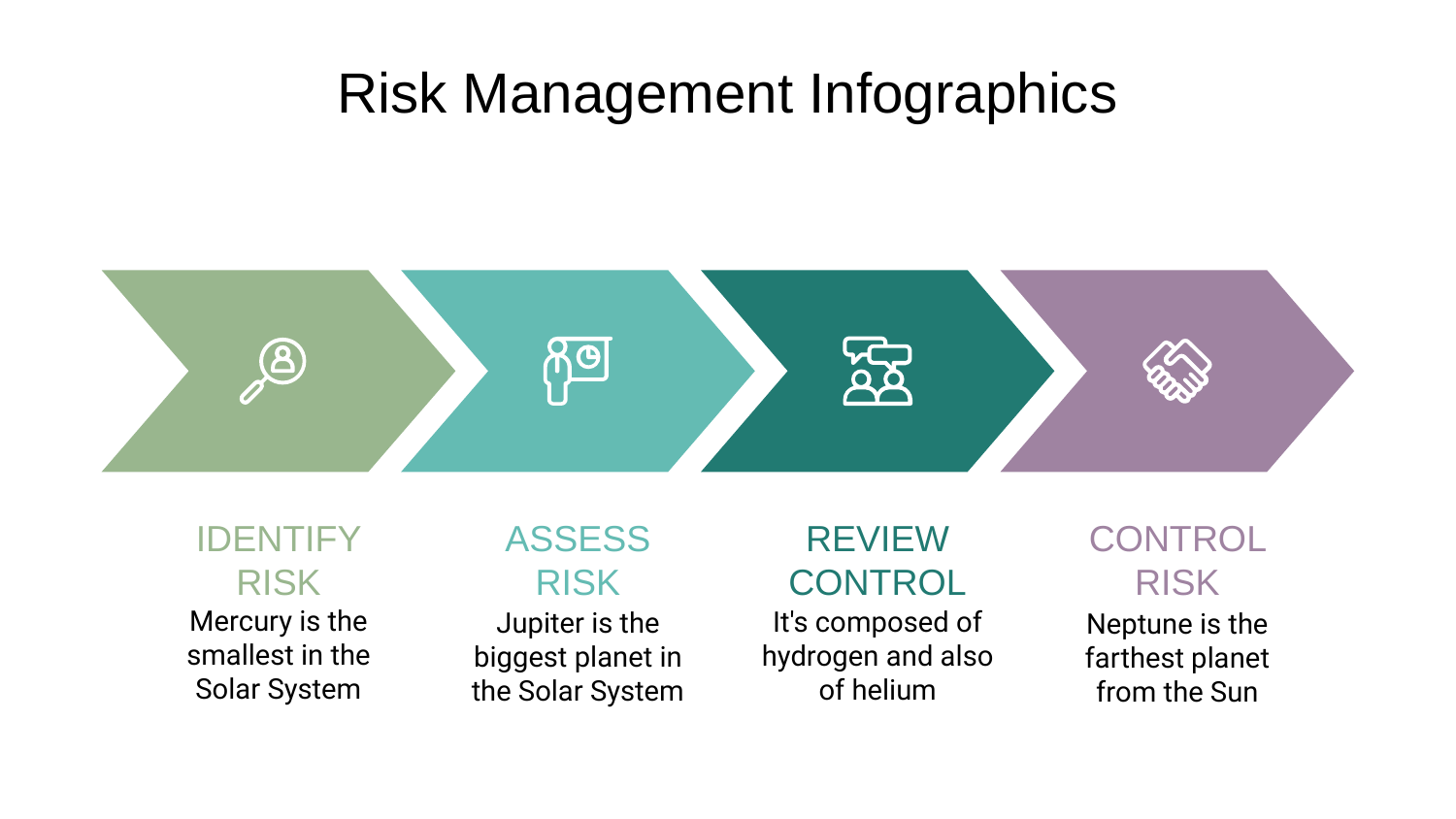

# Risk Management Infographics

IDENTIFY RISK
ASSESS RISK
REVIEW CONTROL
CONTROL RISK
Mercury is the smallest in the Solar System
It's composed of hydrogen and also of helium
Jupiter is the biggest planet in the Solar System
Neptune is the farthest planet from the Sun